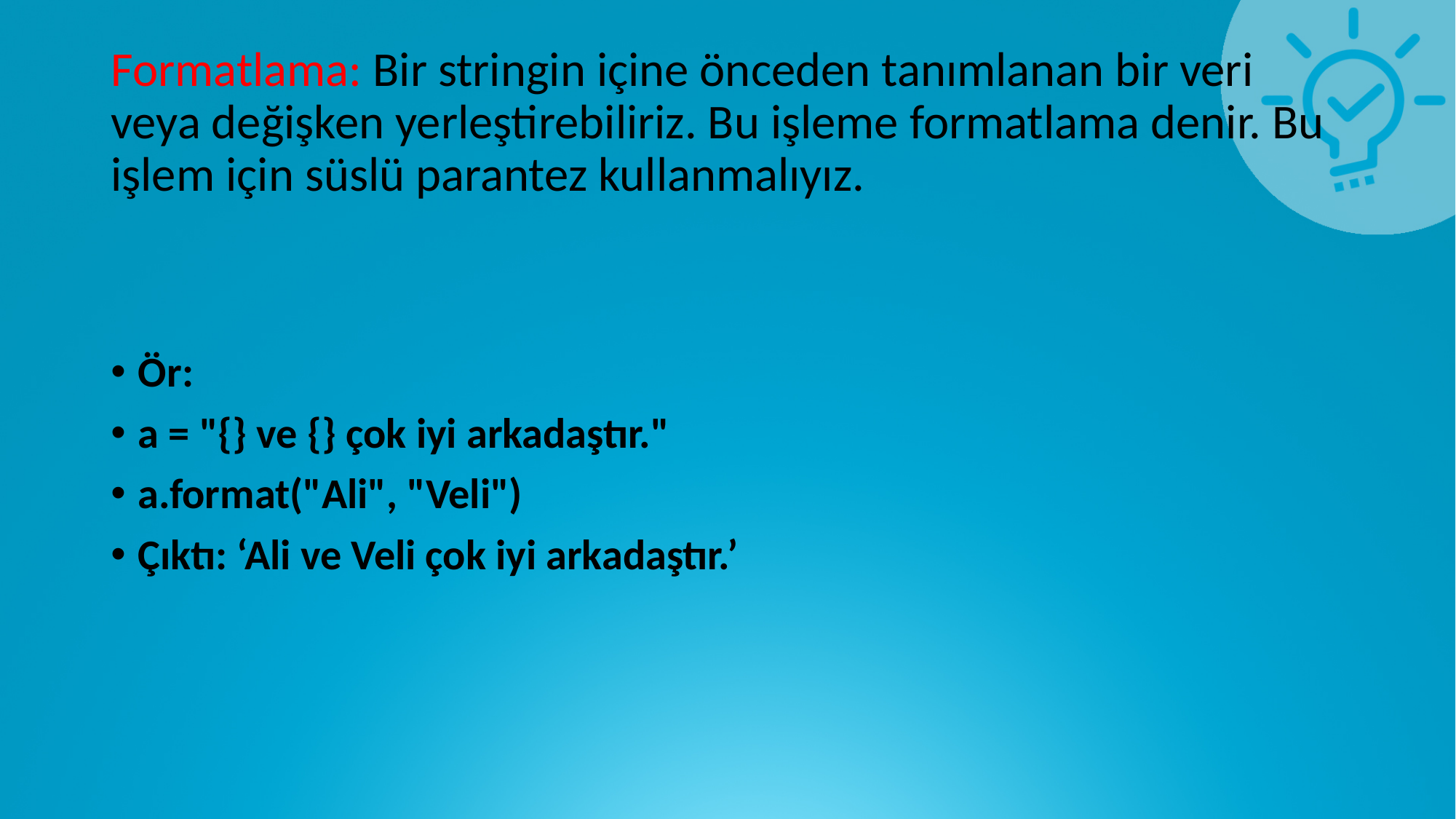

# Formatlama: Bir stringin içine önceden tanımlanan bir veri veya değişken yerleştirebiliriz. Bu işleme formatlama denir. Bu işlem için süslü parantez kullanmalıyız.

Ör:
a = "{} ve {} çok iyi arkadaştır."
a.format("Ali", "Veli")
Çıktı: ‘Ali ve Veli çok iyi arkadaştır.’